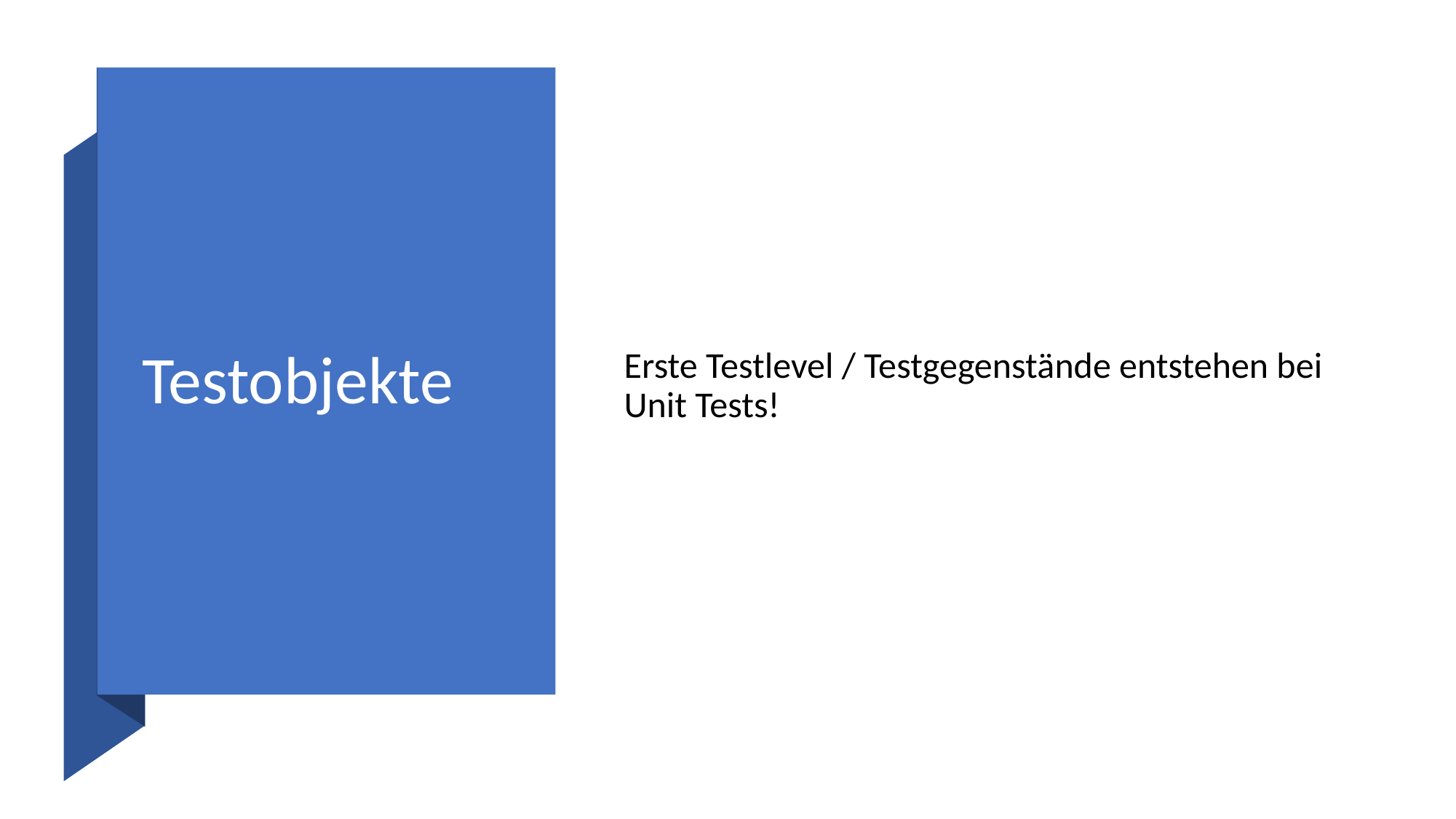

# Testobjekte
Erste Testlevel / Testgegenstände entstehen bei Unit Tests!